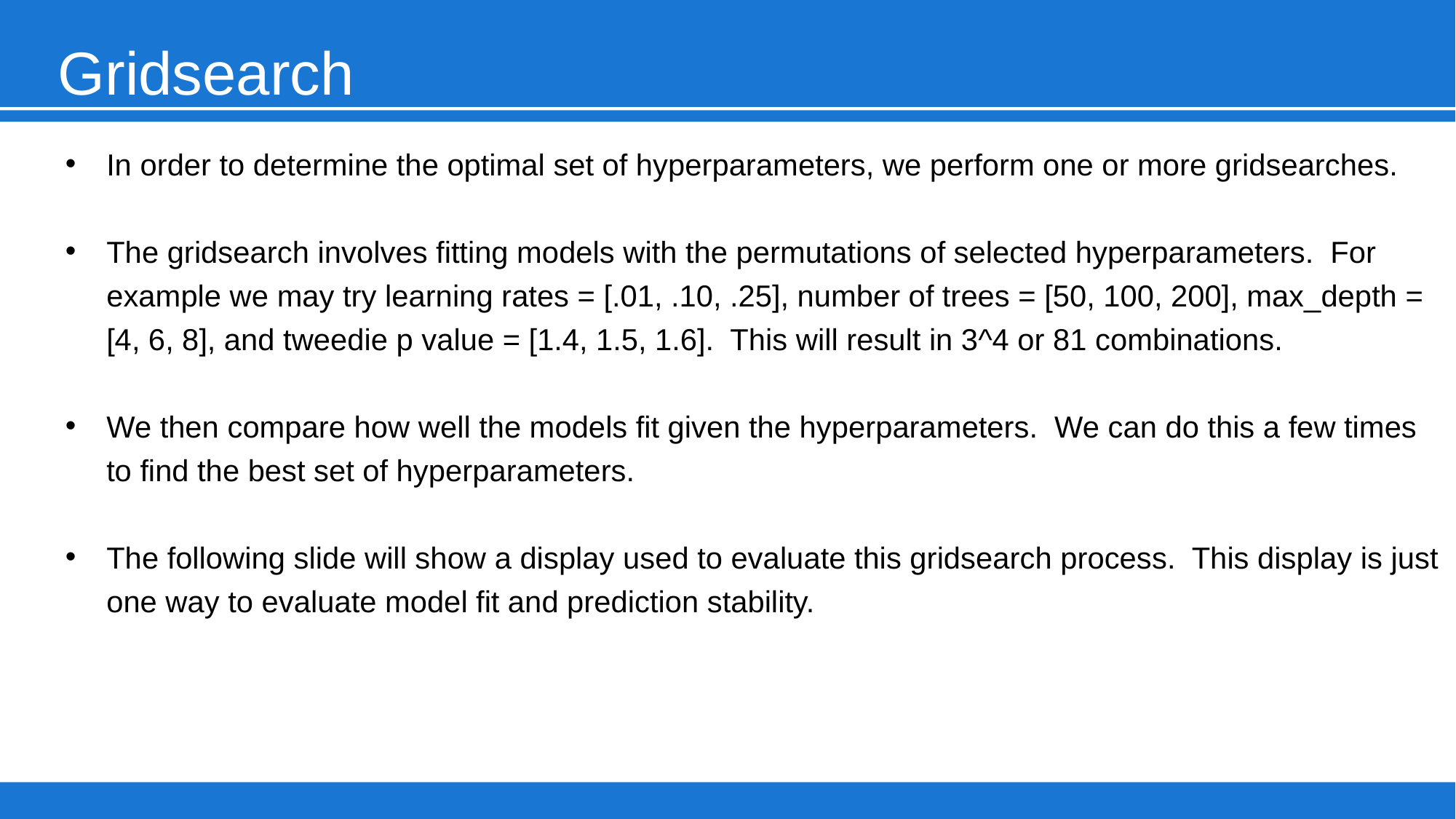

# Gridsearch
In order to determine the optimal set of hyperparameters, we perform one or more gridsearches.

The gridsearch involves fitting models with the permutations of selected hyperparameters.  For example we may try learning rates = [.01, .10, .25], number of trees = [50, 100, 200], max_depth = [4, 6, 8], and tweedie p value = [1.4, 1.5, 1.6].  This will result in 3^4 or 81 combinations.

We then compare how well the models fit given the hyperparameters.  We can do this a few times to find the best set of hyperparameters.

The following slide will show a display used to evaluate this gridsearch process.  This display is just one way to evaluate model fit and prediction stability.